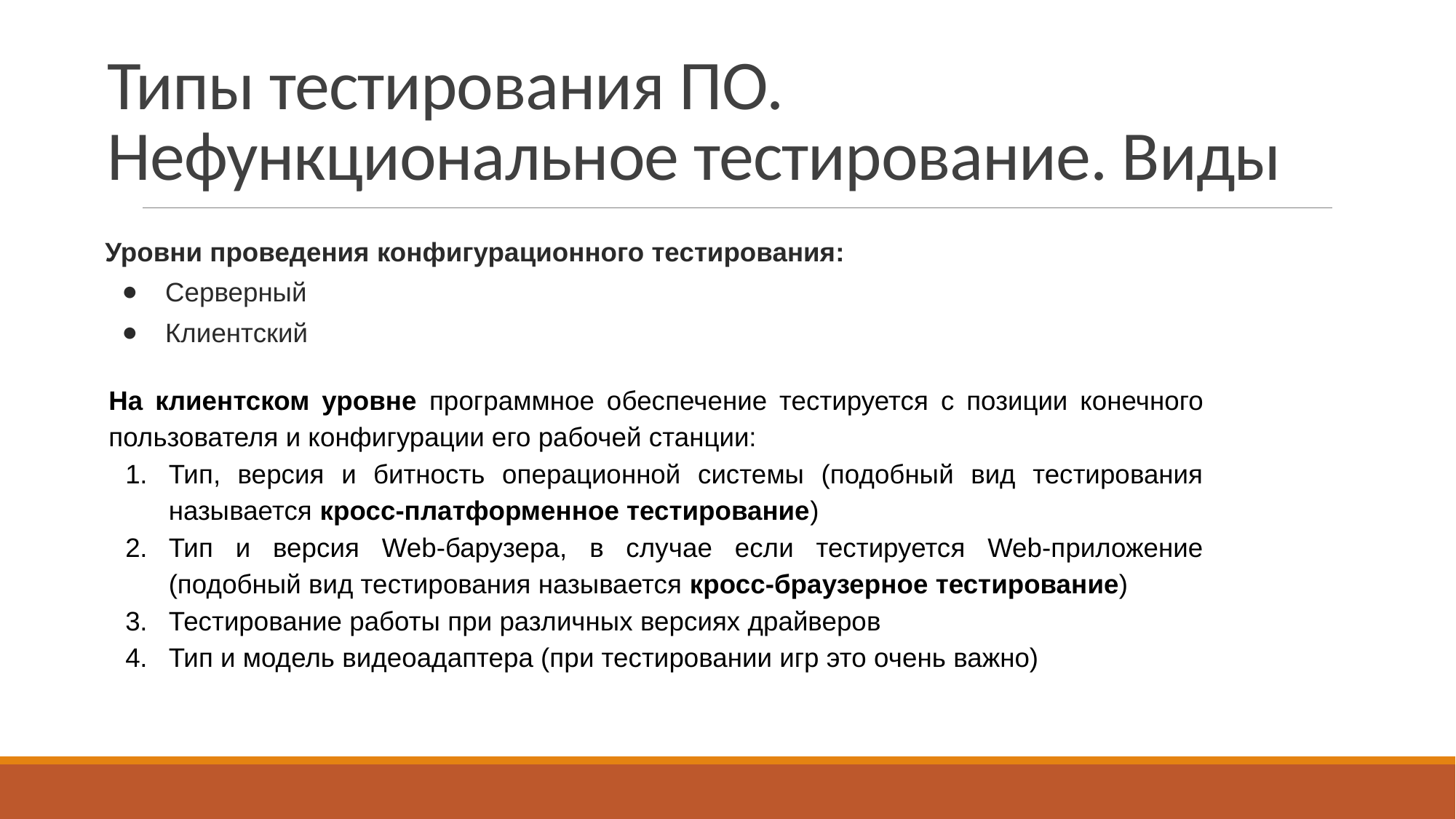

# Типы тестирования ПО. Нефункциональное тестирование. Виды
Уровни проведения конфигурационного тестирования:
Серверный
Клиентский

На клиентском уровне программное обеспечение тестируется с позиции конечного пользователя и конфигурации его рабочей станции:
Тип, версия и битность операционной системы (подобный вид тестирования называется кросс-платформенное тестирование)
Тип и версия Web-барузера, в случае если тестируется Web-приложение (подобный вид тестирования называется кросс-браузерное тестирование)
Тестирование работы при различных версиях драйверов
Тип и модель видеоадаптера (при тестировании игр это очень важно)